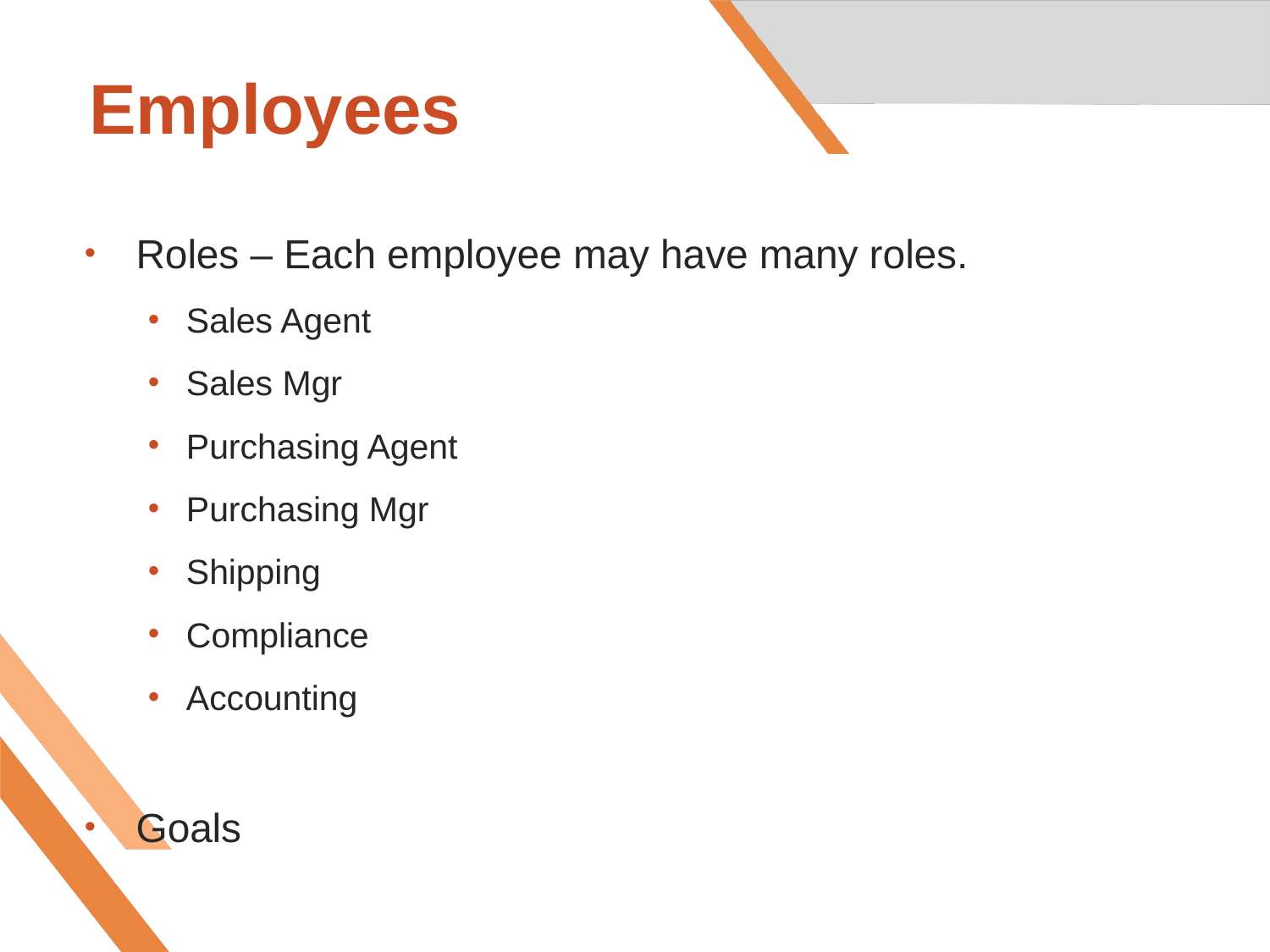

# Employees
Roles – Each employee may have many roles.
Sales Agent
Sales Mgr
Purchasing Agent
Purchasing Mgr
Shipping
Compliance
Accounting

Goals